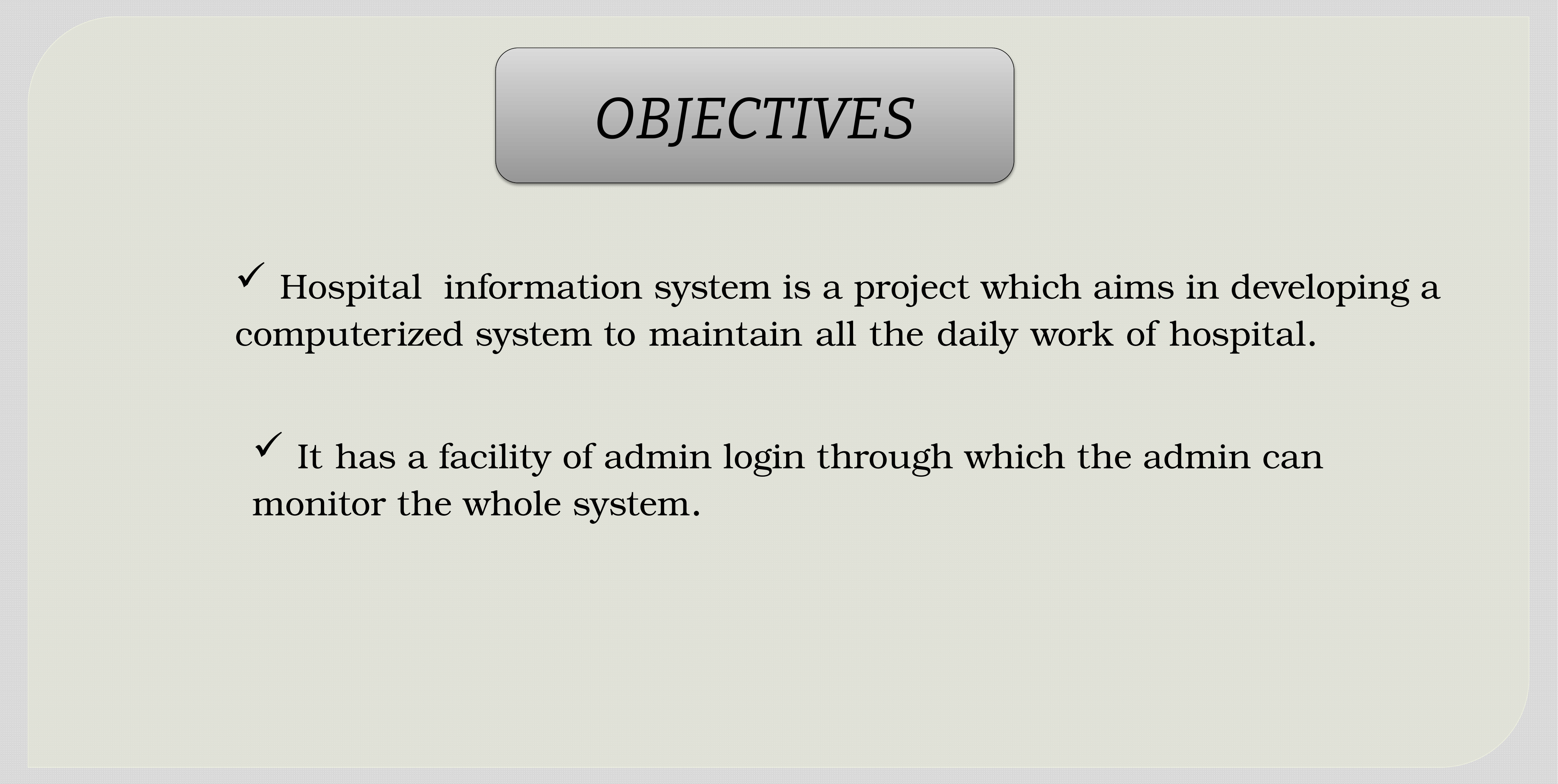

OBJECTIVES
 Hospital  information system is a project which aims in developing a  computerized system to maintain all the daily work of hospital.
 It has a facility of admin login through which the admin can monitor the whole system.